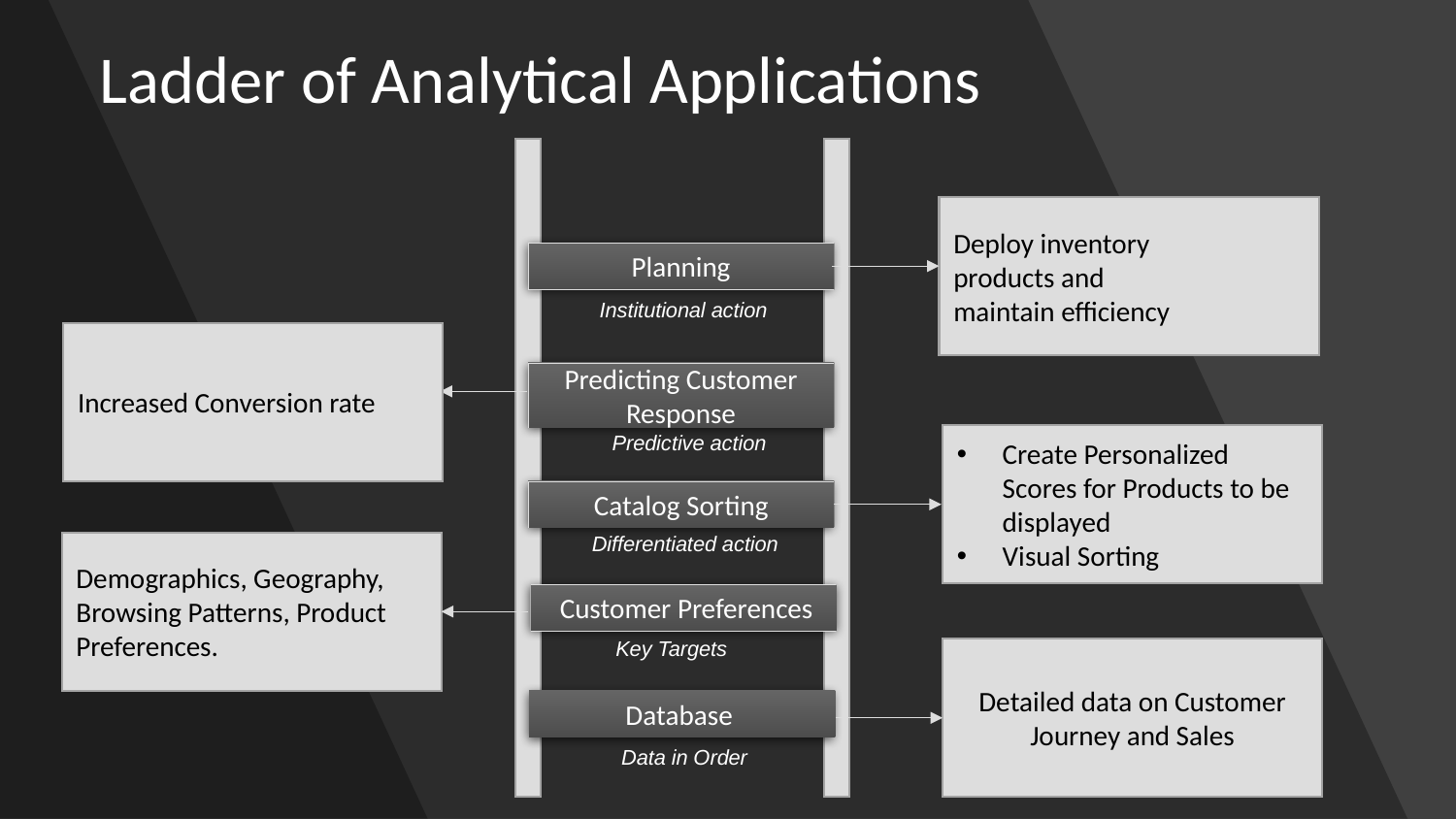

# Ladder of Analytical Applications

Deploy inventory
products and
maintain efficiency
Planning
Institutional action
Increased Conversion rate
Predicting Customer Response
Predictive action
Create Personalized Scores for Products to be displayed
Visual Sorting
Catalog Sorting
Differentiated action
Demographics, Geography, Browsing Patterns, Product Preferences.
 Customer Preferences
Key Targets
Detailed data on Customer Journey and Sales
Database
Data in Order